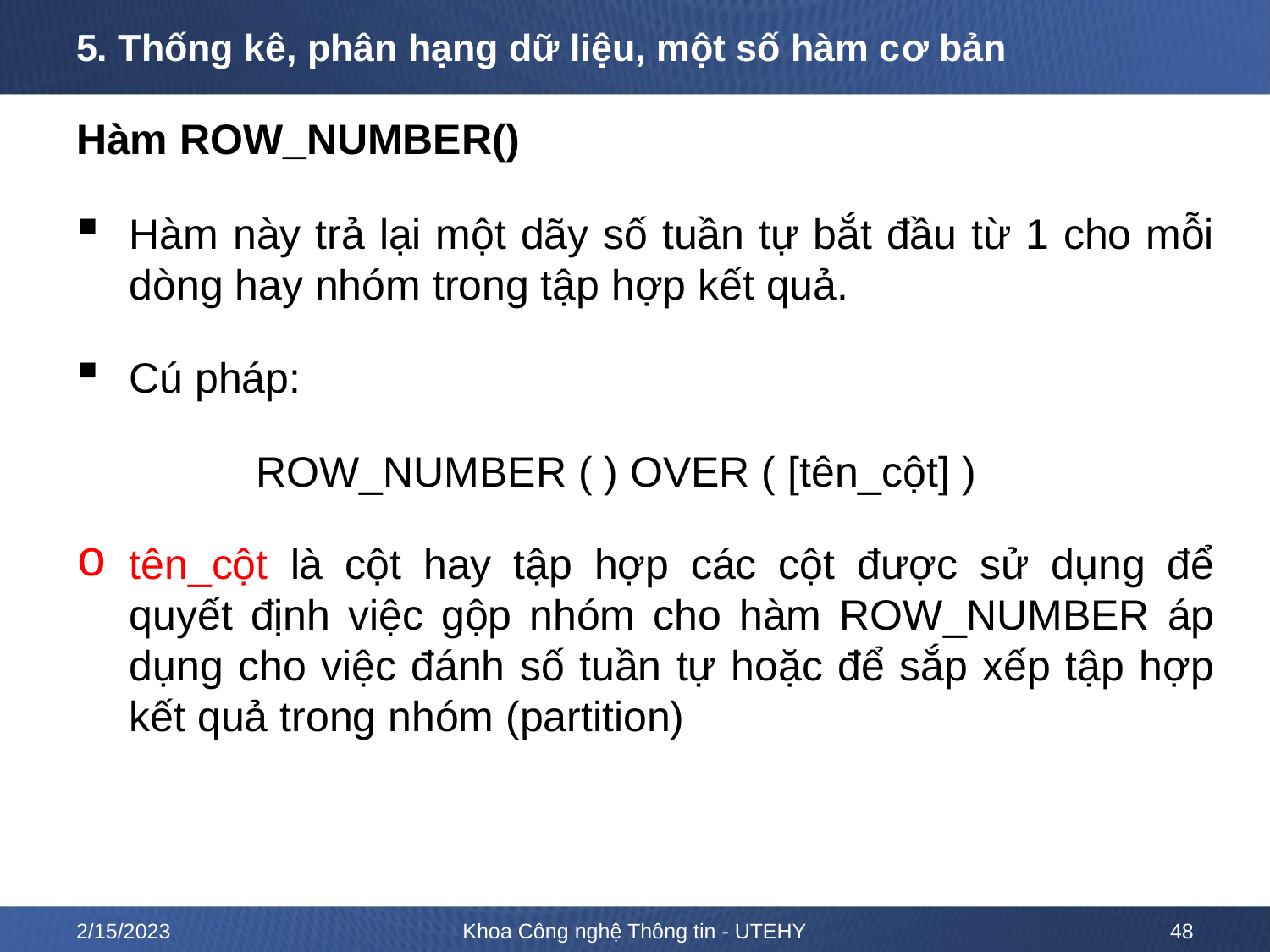

# 5. Thống kê, phân hạng dữ liệu, một số hàm cơ bản
Hàm ROW_NUMBER()

Hàm này trả lại một dãy số tuần tự bắt đầu từ 1 cho mỗi dòng hay nhóm trong tập hợp kết quả.
Cú pháp:
		ROW_NUMBER ( ) OVER ( [tên_cột] )
tên_cột là cột hay tập hợp các cột được sử dụng để quyết định việc gộp nhóm cho hàm ROW_NUMBER áp dụng cho việc đánh số tuần tự hoặc để sắp xếp tập hợp kết quả trong nhóm (partition)

2/15/2023
Khoa Công nghệ Thông tin - UTEHY
48